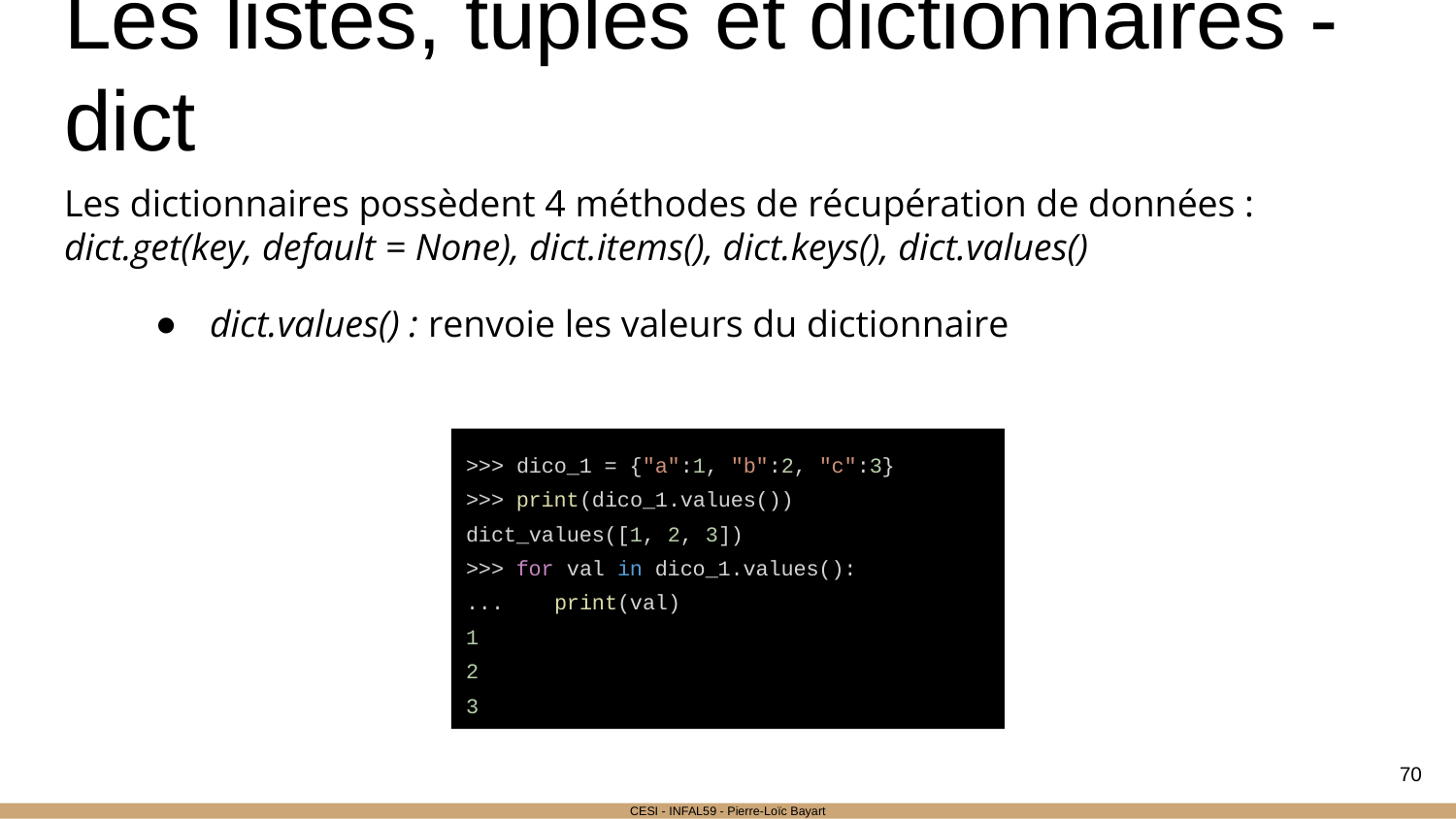

# Les listes, tuples et dictionnaires - dict
Les dictionnaires possèdent 4 méthodes de récupération de données : dict.get(key, default = None), dict.items(), dict.keys(), dict.values()
dict.values() : renvoie les valeurs du dictionnaire

>>> dico_1 = {"a":1, "b":2, "c":3}
>>> print(dico_1.values())
dict_values([1, 2, 3])
>>> for val in dico_1.values():
...    print(val)
1
2
3
70